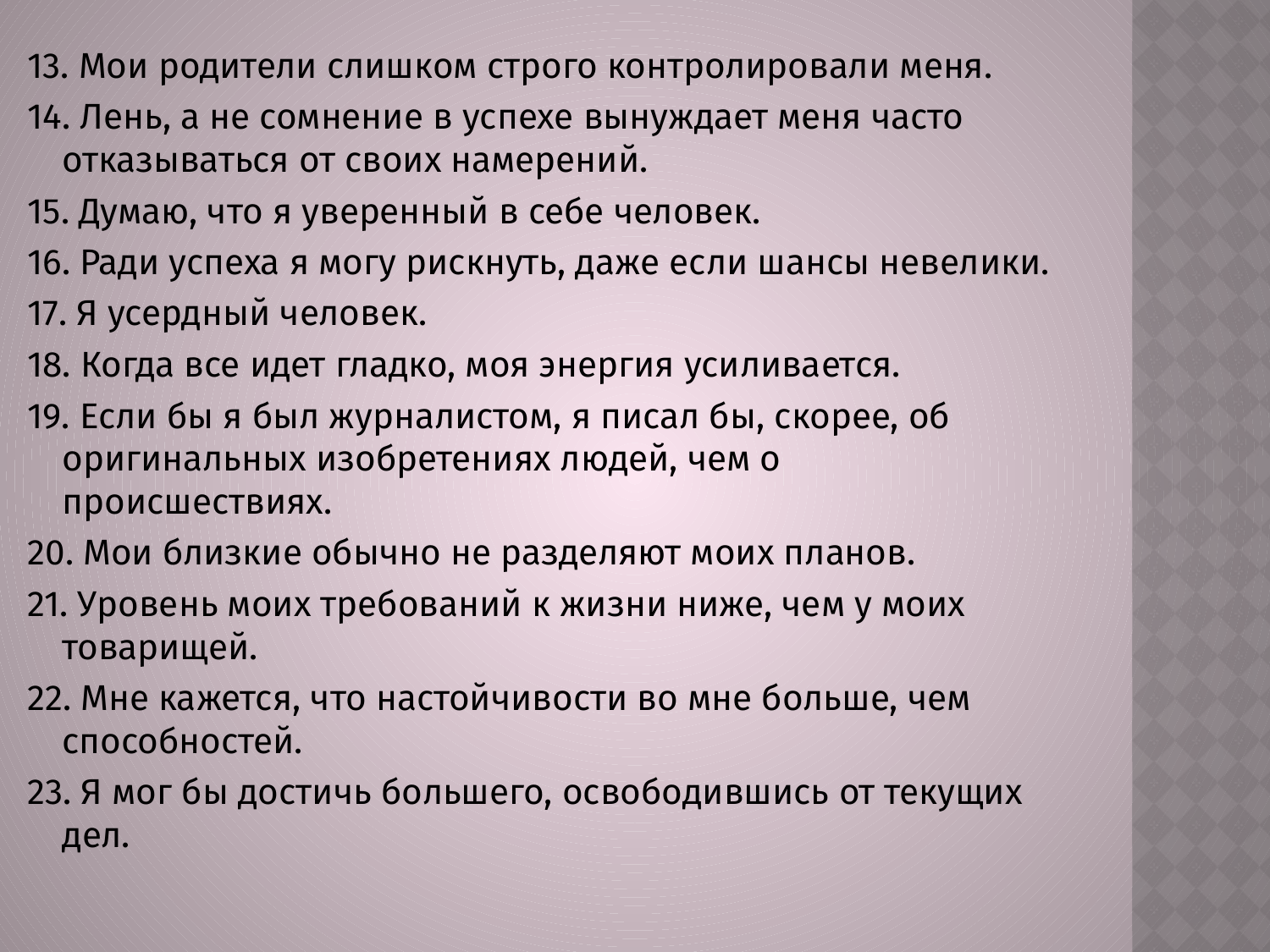

13. Мои родители слишком строго контролировали меня.
14. Лень, а не сомнение в успехе вынуждает меня часто отказываться от своих намерений.
15. Думаю, что я уверенный в себе человек.
16. Ради успеха я могу рискнуть, даже если шансы невелики.
17. Я усердный человек.
18. Когда все идет гладко, моя энергия усиливается.
19. Если бы я был журналистом, я писал бы, скорее, об оригинальных изобретениях людей, чем о происшествиях.
20. Мои близкие обычно не разделяют моих планов.
21. Уровень моих требований к жизни ниже, чем у моих товарищей.
22. Мне кажется, что настойчивости во мне больше, чем способностей.
23. Я мог бы достичь большего, освободившись от текущих дел.